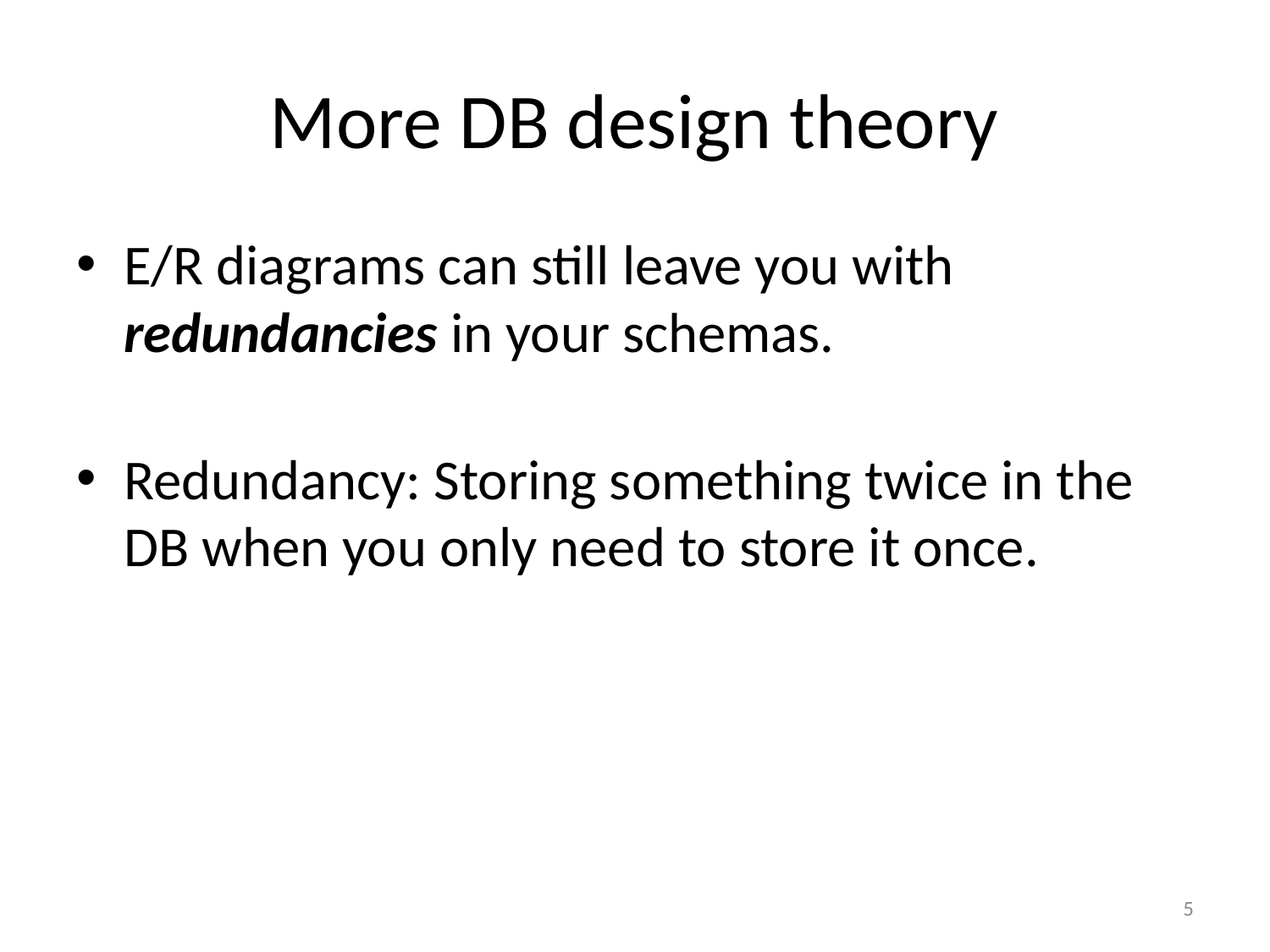

# More DB design theory
E/R diagrams can still leave you with redundancies in your schemas.
Redundancy: Storing something twice in the DB when you only need to store it once.
5